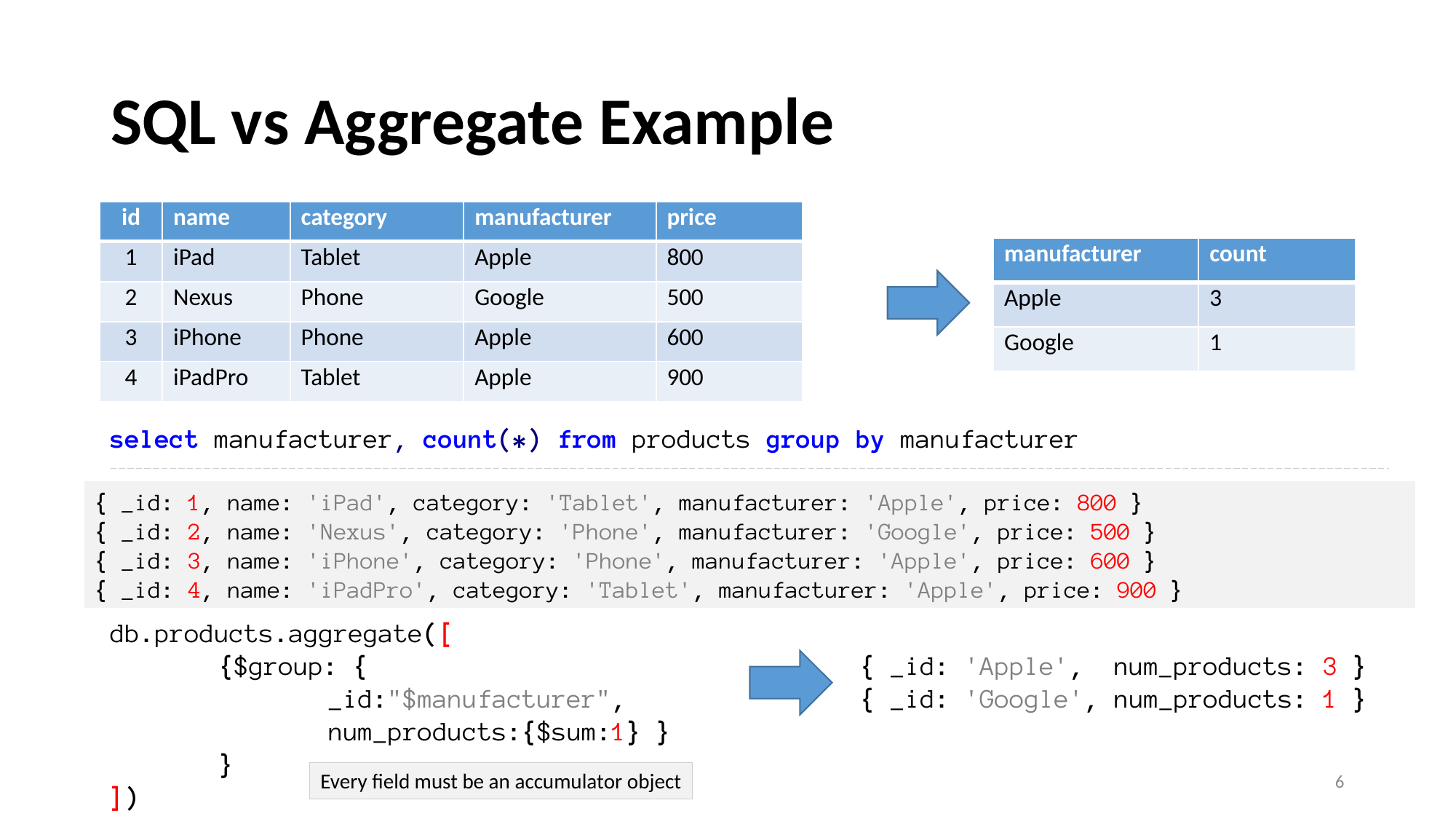

# SQL vs Aggregate Example
| id | name | category | manufacturer | price |
| --- | --- | --- | --- | --- |
| 1 | iPad | Tablet | Apple | 800 |
| 2 | Nexus | Phone | Google | 500 |
| 3 | iPhone | Phone | Apple | 600 |
| 4 | iPadPro | Tablet | Apple | 900 |
| manufacturer | count |
| --- | --- |
| Apple | 3 |
| Google | 1 |

select manufacturer, count(*) from products group by manufacturer
{ _id: 1, name: 'iPad', category: 'Tablet', manufacturer: 'Apple', price: 800 }
{ _id: 2, name: 'Nexus', category: 'Phone', manufacturer: 'Google', price: 500 }
{ _id: 3, name: 'iPhone', category: 'Phone', manufacturer: 'Apple', price: 600 }
{ _id: 4, name: 'iPadPro', category: 'Tablet', manufacturer: 'Apple', price: 900 }
db.products.aggregate([
	{$group: {
		_id:"$manufacturer",
		num_products:{$sum:1} }
	}
])
{ _id: 'Apple',  num_products: 3 }
{ _id: 'Google', num_products: 1 }

6
Every field must be an accumulator object